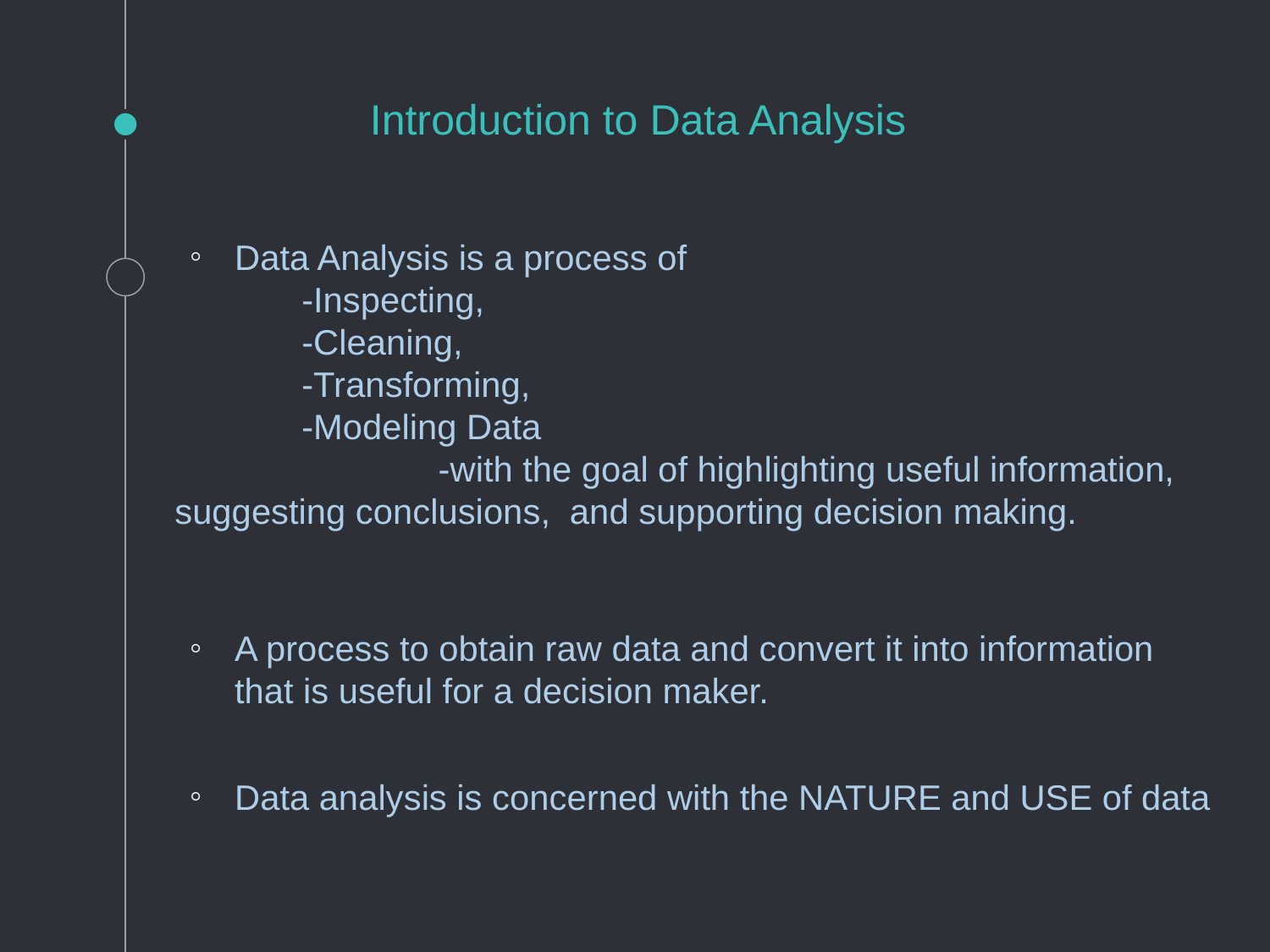

# Introduction to Data Analysis
Data Analysis is a process of
	-Inspecting,
	-Cleaning,
	-Transforming,
	-Modeling Data
		 -with the goal of highlighting useful information, suggesting conclusions,  and supporting decision making.

A process to obtain raw data and convert it into information that is useful for a decision maker.

Data analysis is concerned with the NATURE and USE of data